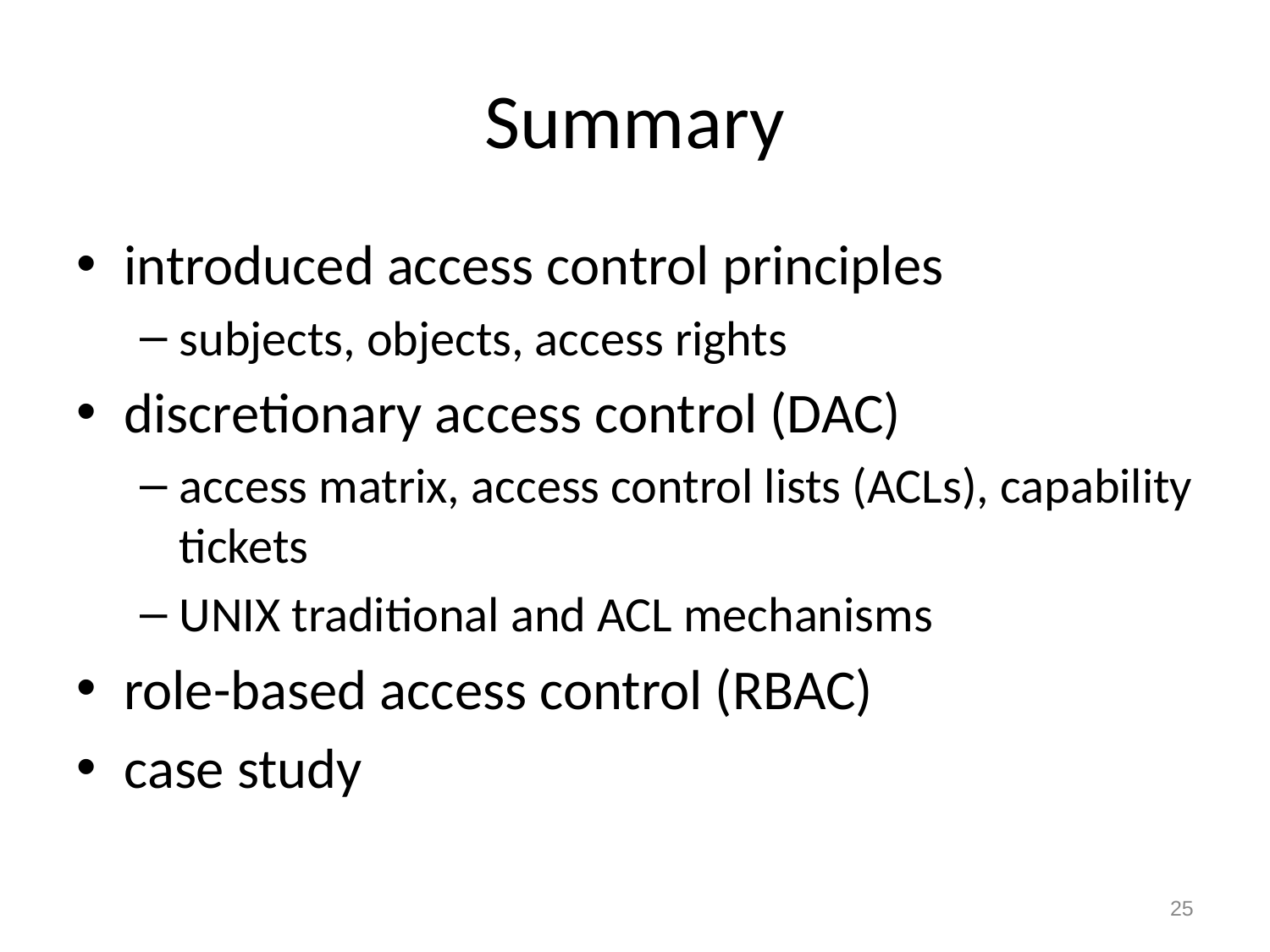

# Summary
introduced access control principles
subjects, objects, access rights
discretionary access control (DAC)
access matrix, access control lists (ACLs), capability tickets
UNIX traditional and ACL mechanisms
role-based access control (RBAC)
case study
25